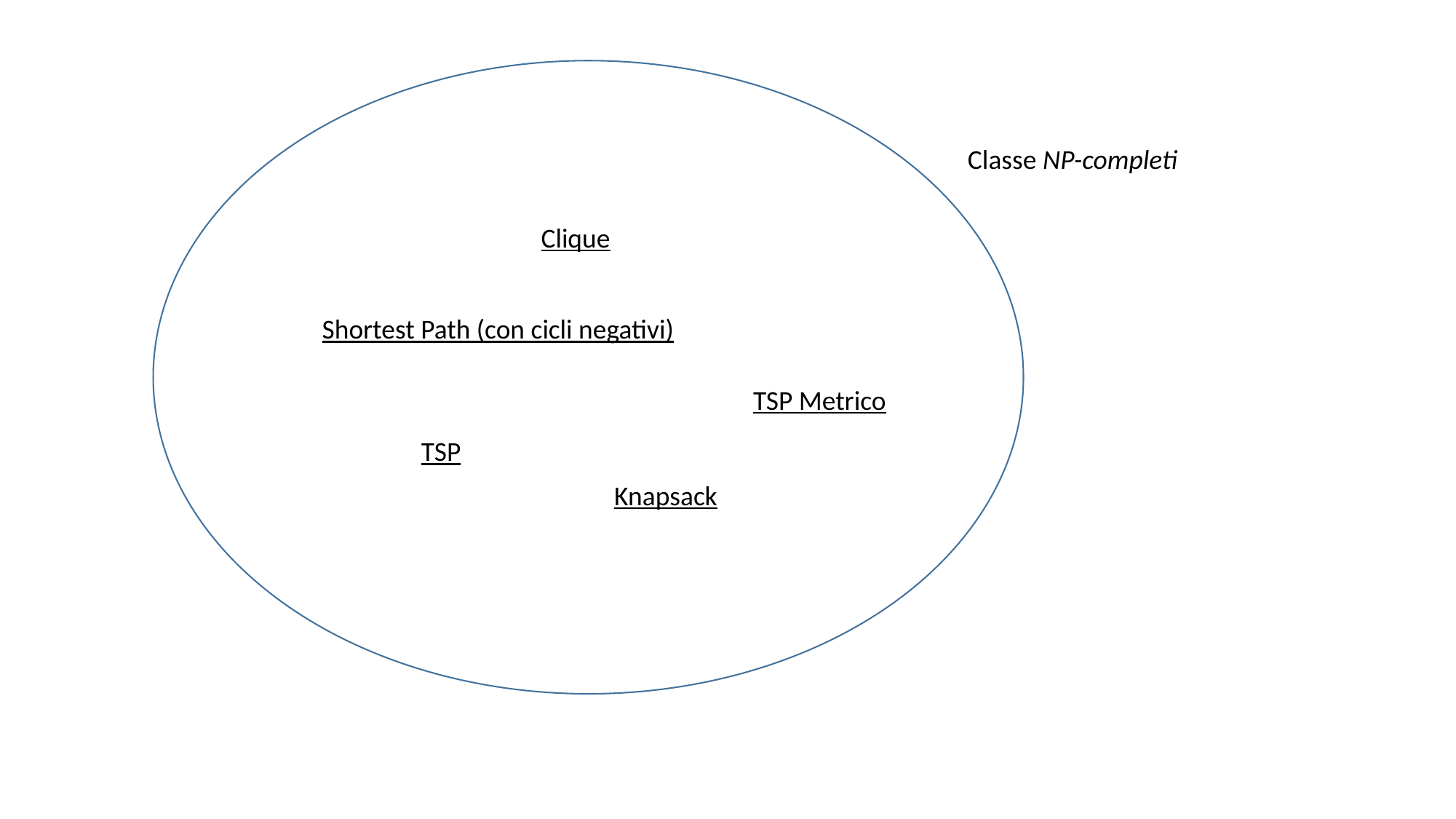

Classe NP-completi
Clique
Shortest Path (con cicli negativi)
TSP Metrico
TSP
Knapsack